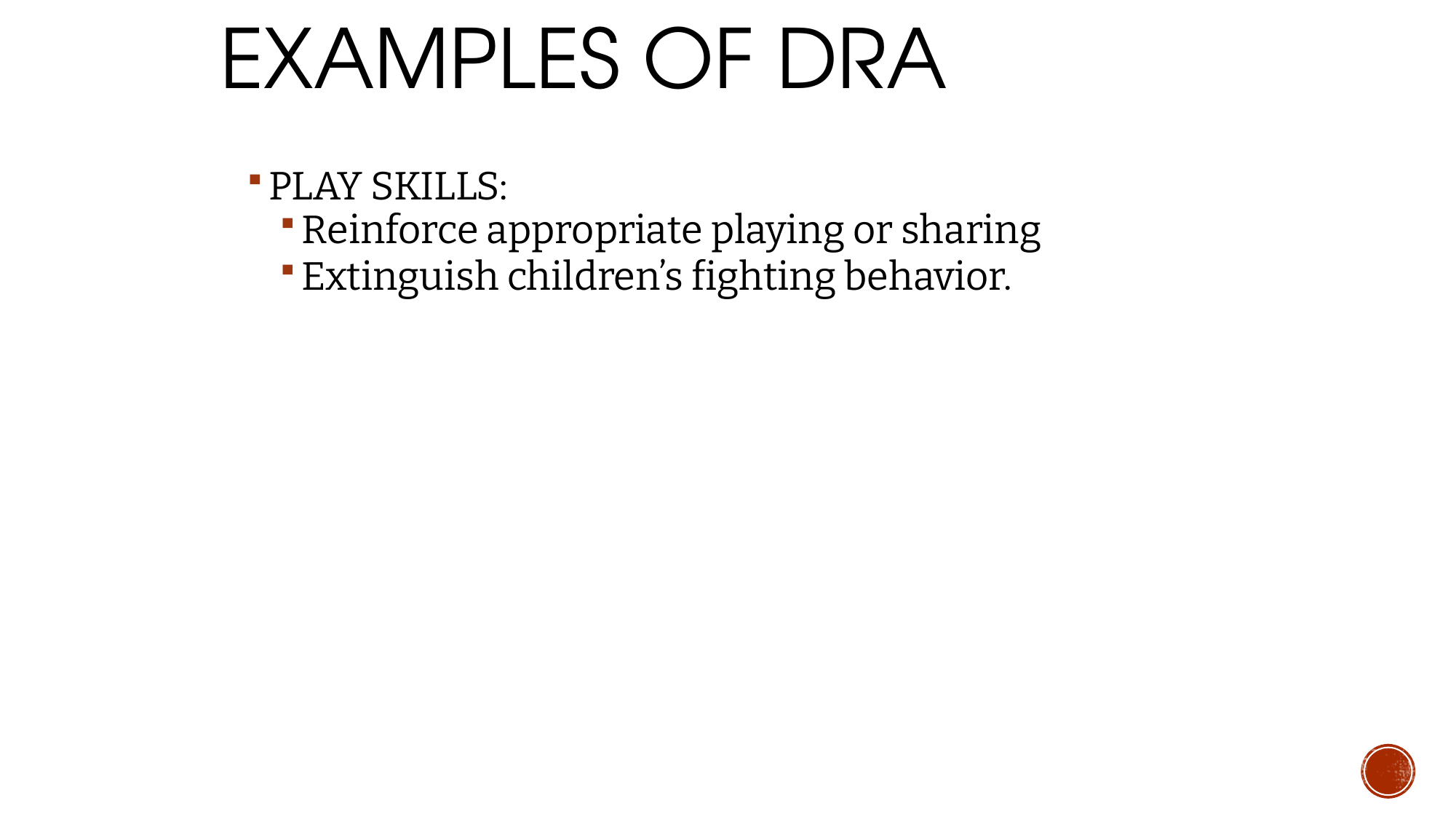

# Examples of DRA
PLAY SKILLS:
Reinforce appropriate playing or sharing
Extinguish children’s fighting behavior.